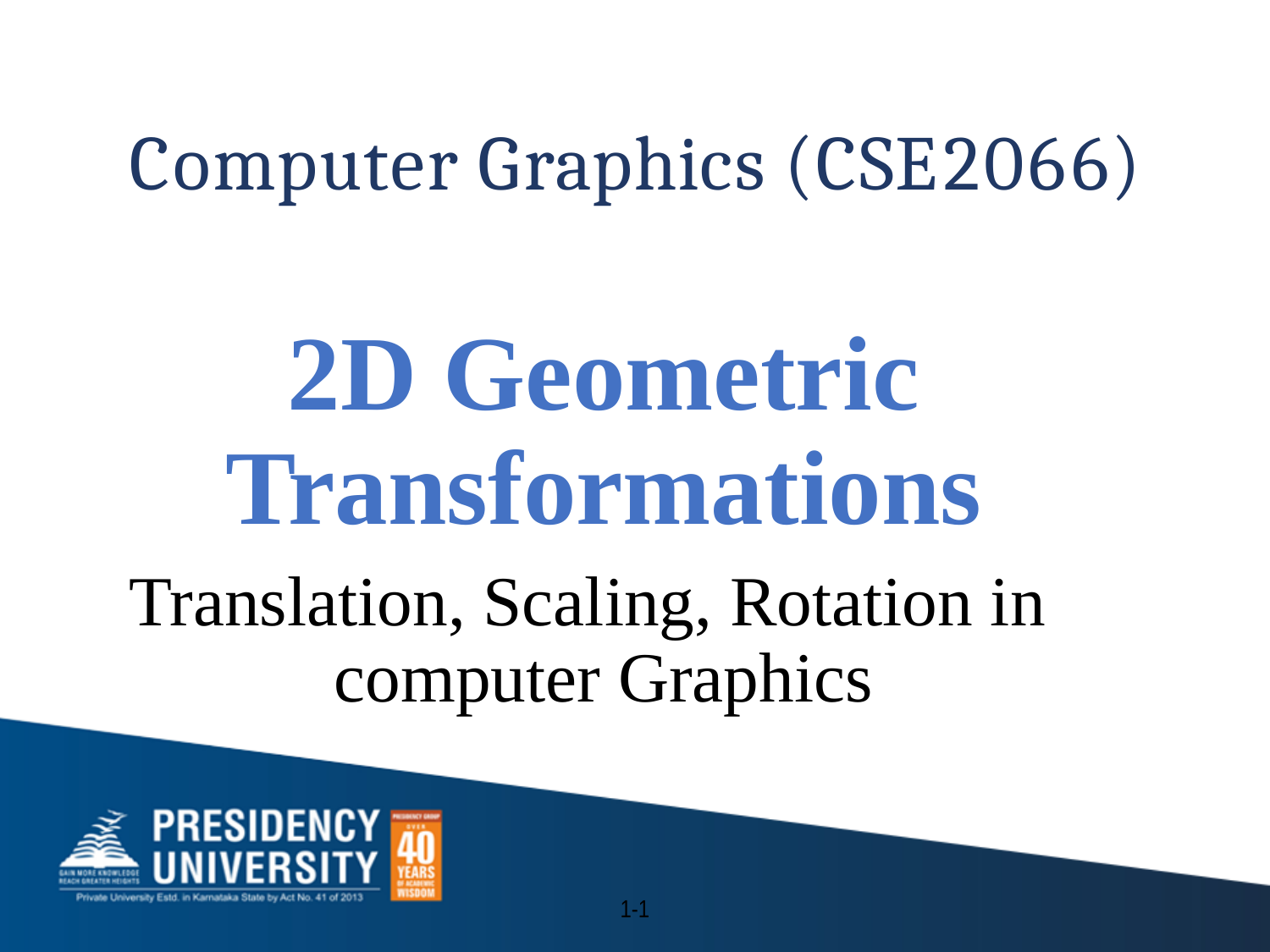

# Computer Graphics (CSE2066)
2D Geometric Transformations
Translation, Scaling, Rotation in computer Graphics
1-1